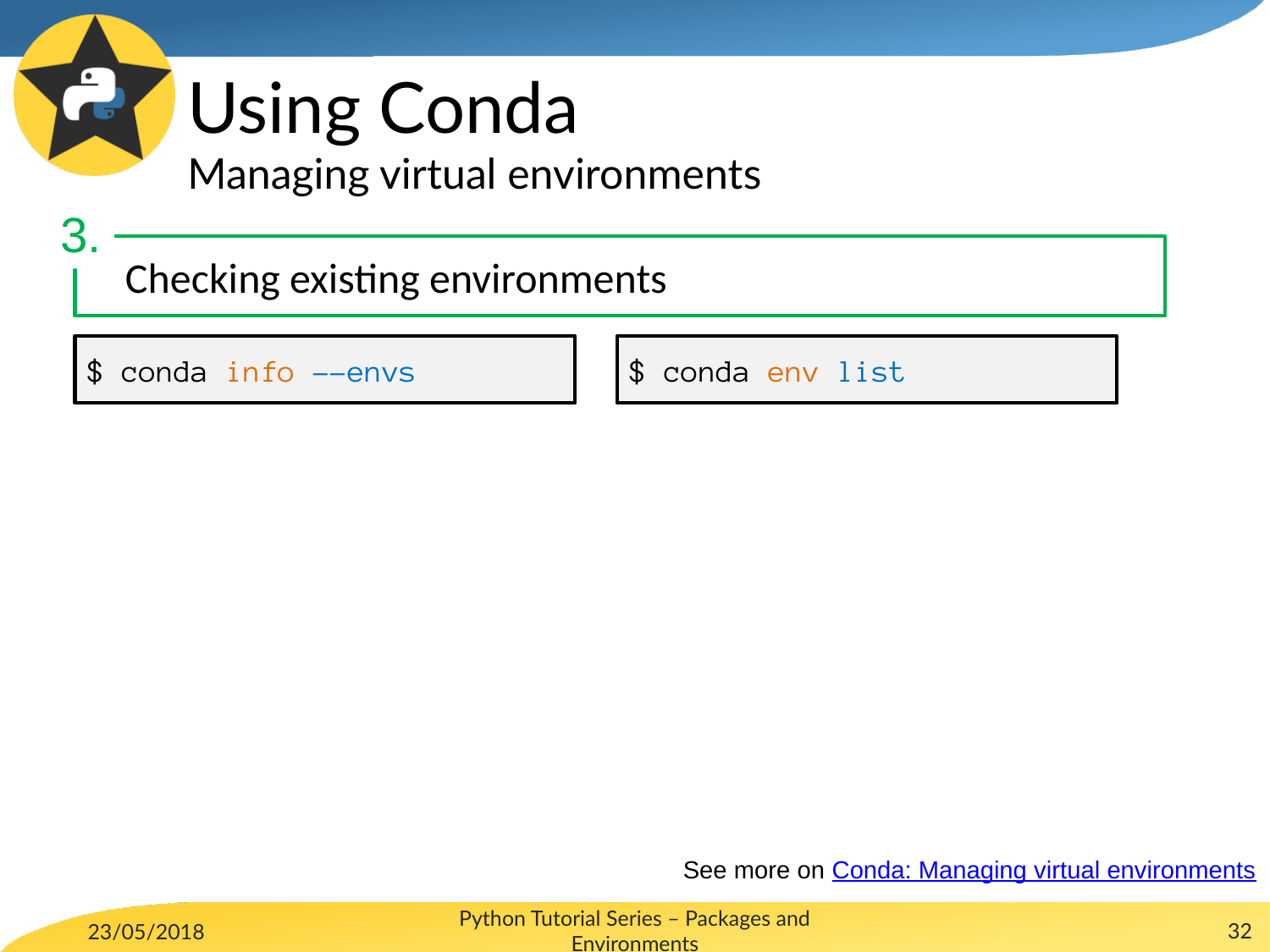

# Using Conda Managing virtual environments
3.
Checking existing environments
$ conda info --envs
$ conda env list
See more on Conda: Managing virtual environments
Python Tutorial Series – Packages and Environments
32
23/05/2018